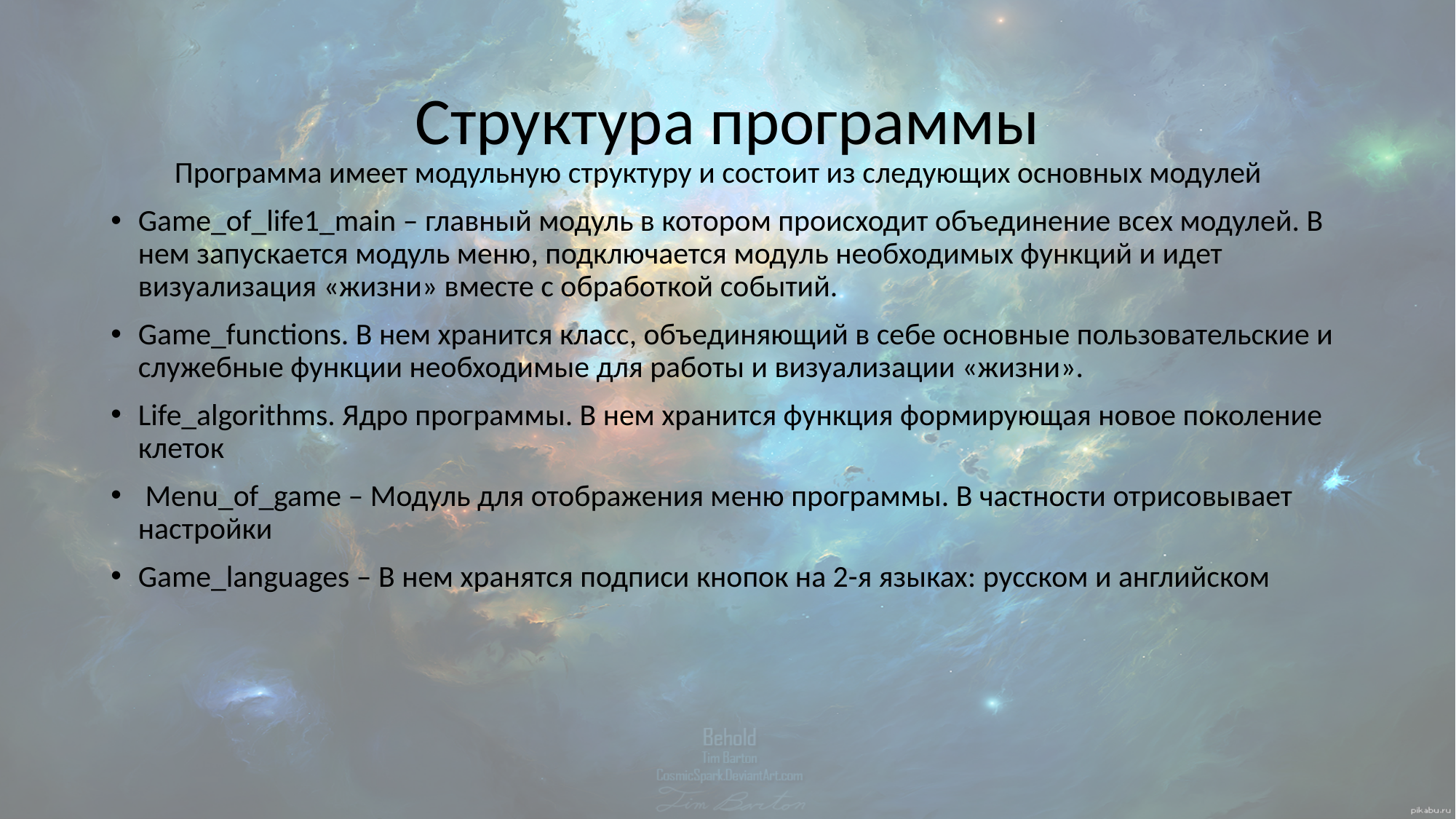

# Структура программы
Программа имеет модульную структуру и состоит из следующих основных модулей
Game_of_life1_main – главный модуль в котором происходит объединение всех модулей. В нем запускается модуль меню, подключается модуль необходимых функций и идет визуализация «жизни» вместе с обработкой событий.
Game_functions. В нем хранится класс, объединяющий в себе основные пользовательские и служебные функции необходимые для работы и визуализации «жизни».
Life_algorithms. Ядро программы. В нем хранится функция формирующая новое поколение клеток
 Menu_of_game – Модуль для отображения меню программы. В частности отрисовывает настройки
Game_languages – В нем хранятся подписи кнопок на 2-я языках: русском и английском